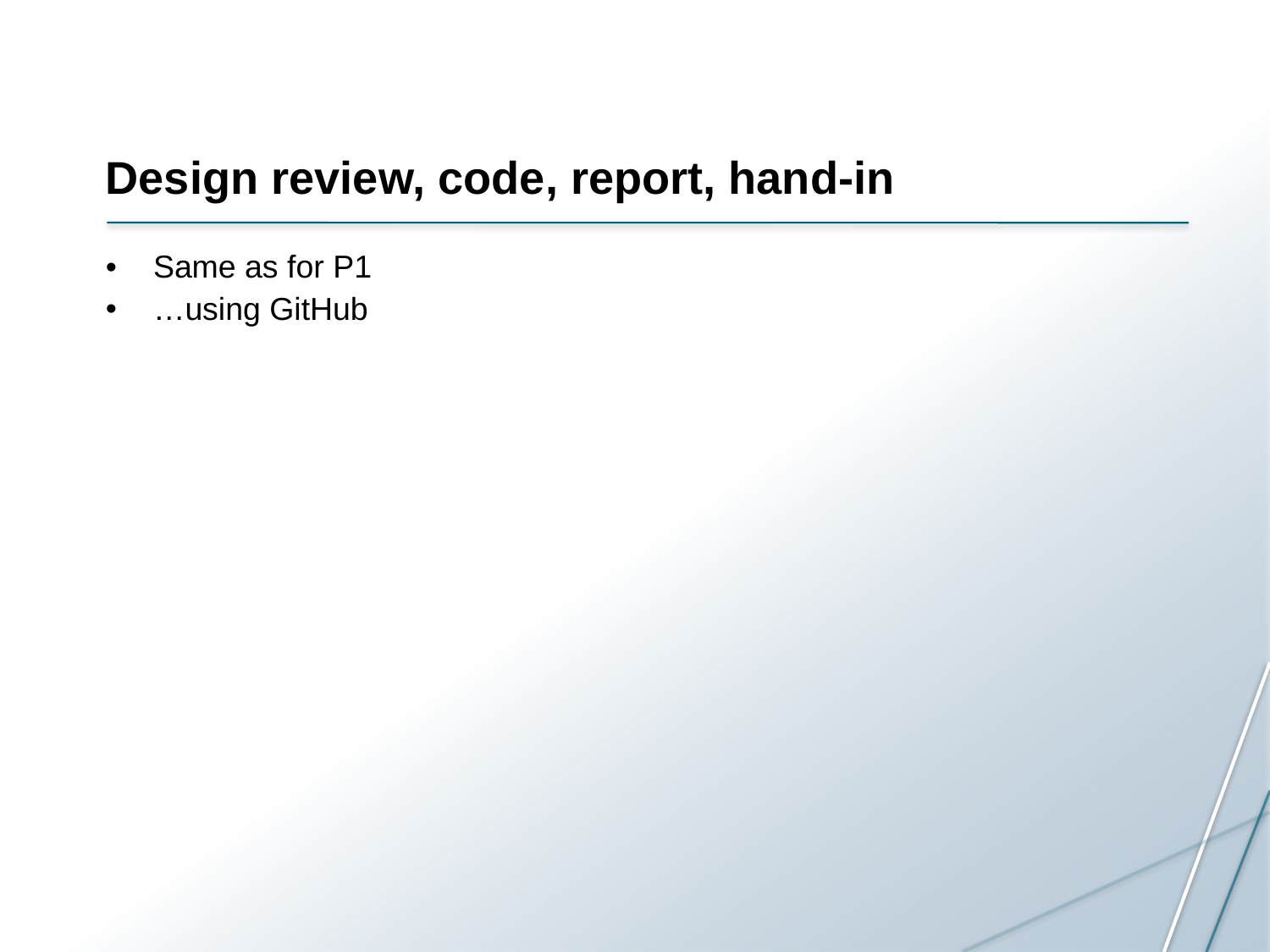

Design review, code, report, hand-in
Same as for P1
…using GitHub